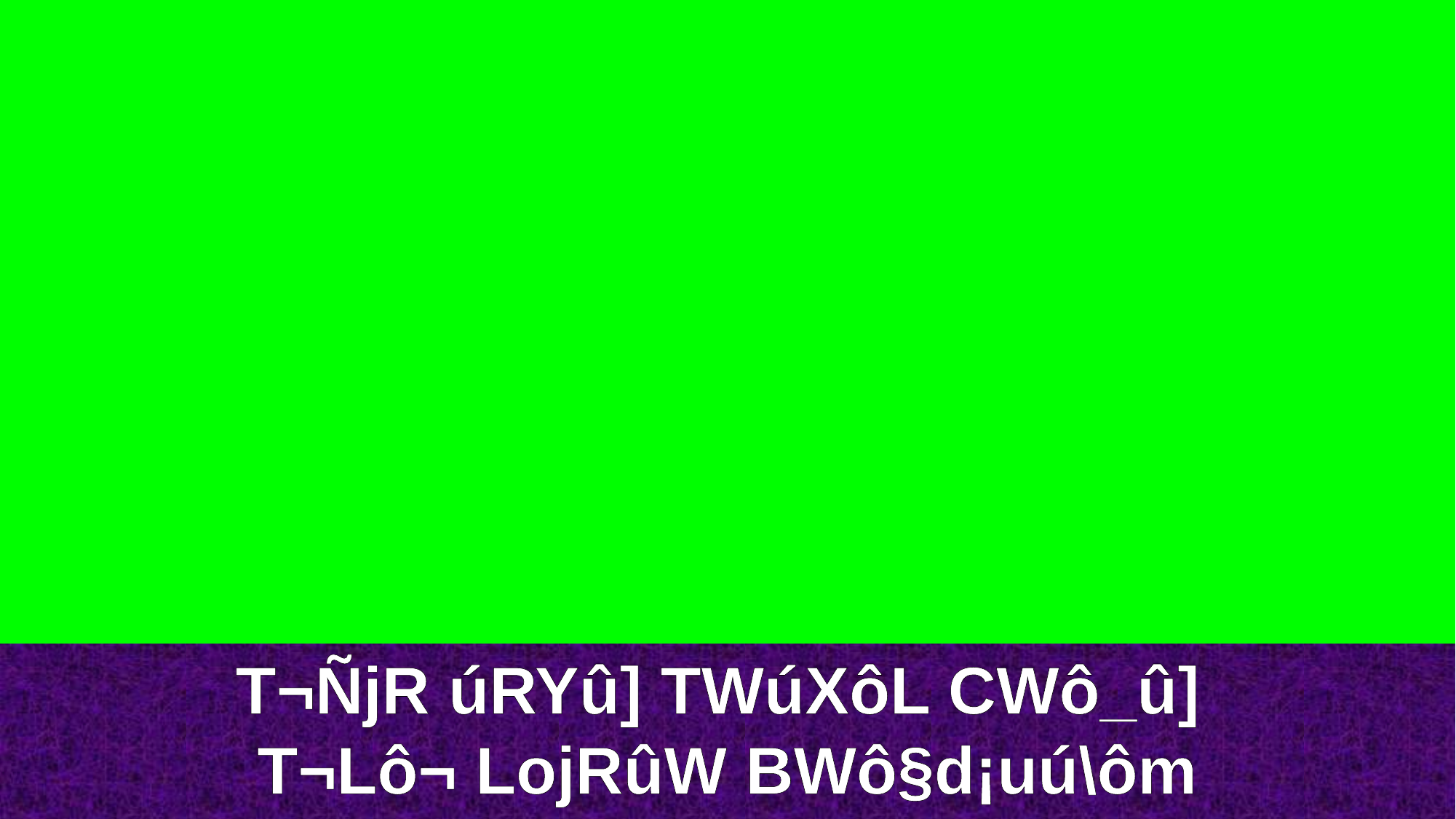

T¬ÑjR úRYû] TWúXôL CWô_û]
T¬Lô¬ LojRûW BWô§d¡uú\ôm